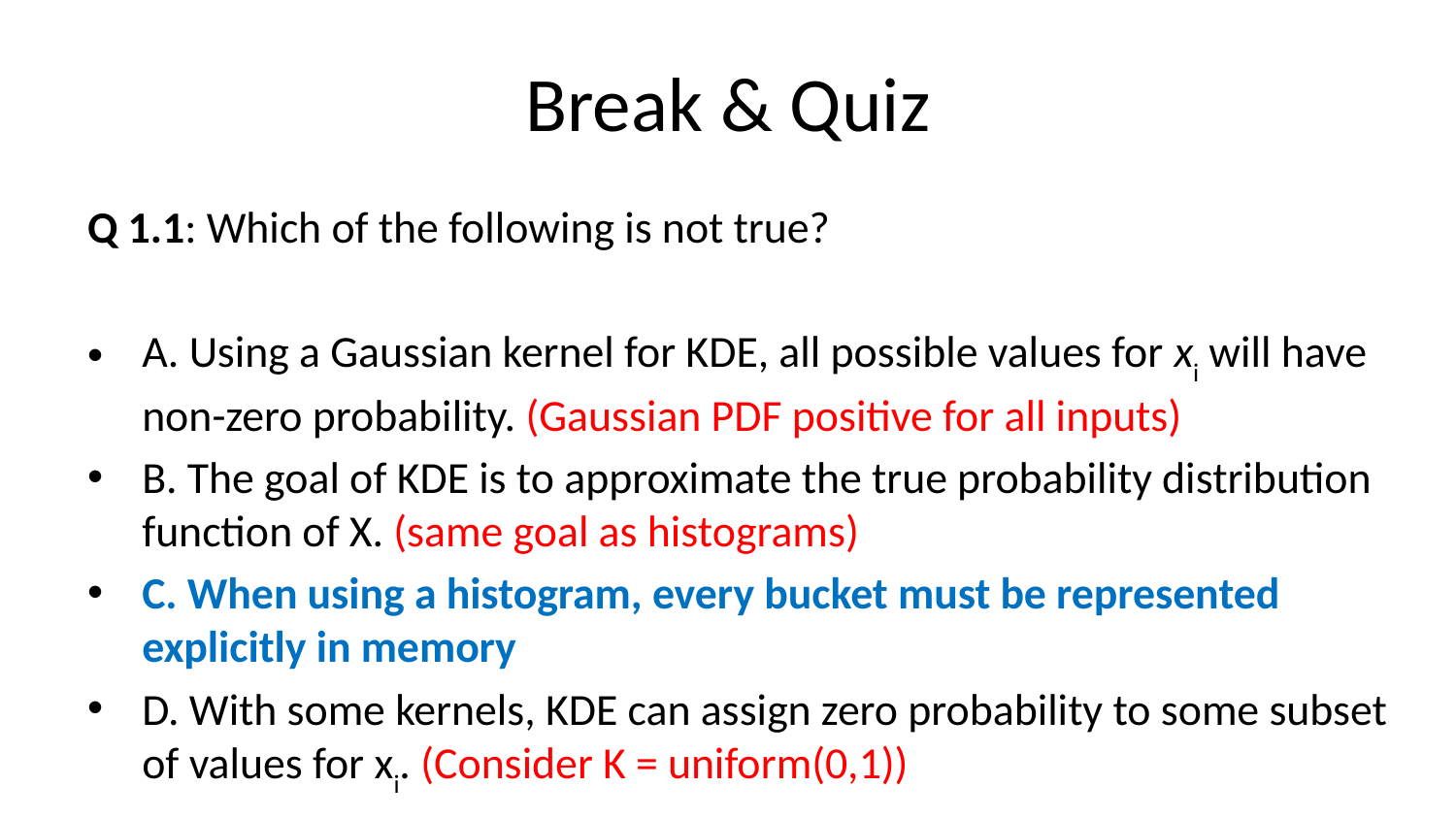

# Break & Quiz
Q 1.1: Which of the following is not true?

A. Using a Gaussian kernel for KDE, all possible values for xi will have non-zero probability. (Gaussian PDF positive for all inputs)
B. The goal of KDE is to approximate the true probability distribution function of X. (same goal as histograms)
C. When using a histogram, every bucket must be represented explicitly in memory
D. With some kernels, KDE can assign zero probability to some subset of values for xi. (Consider K = uniform(0,1))